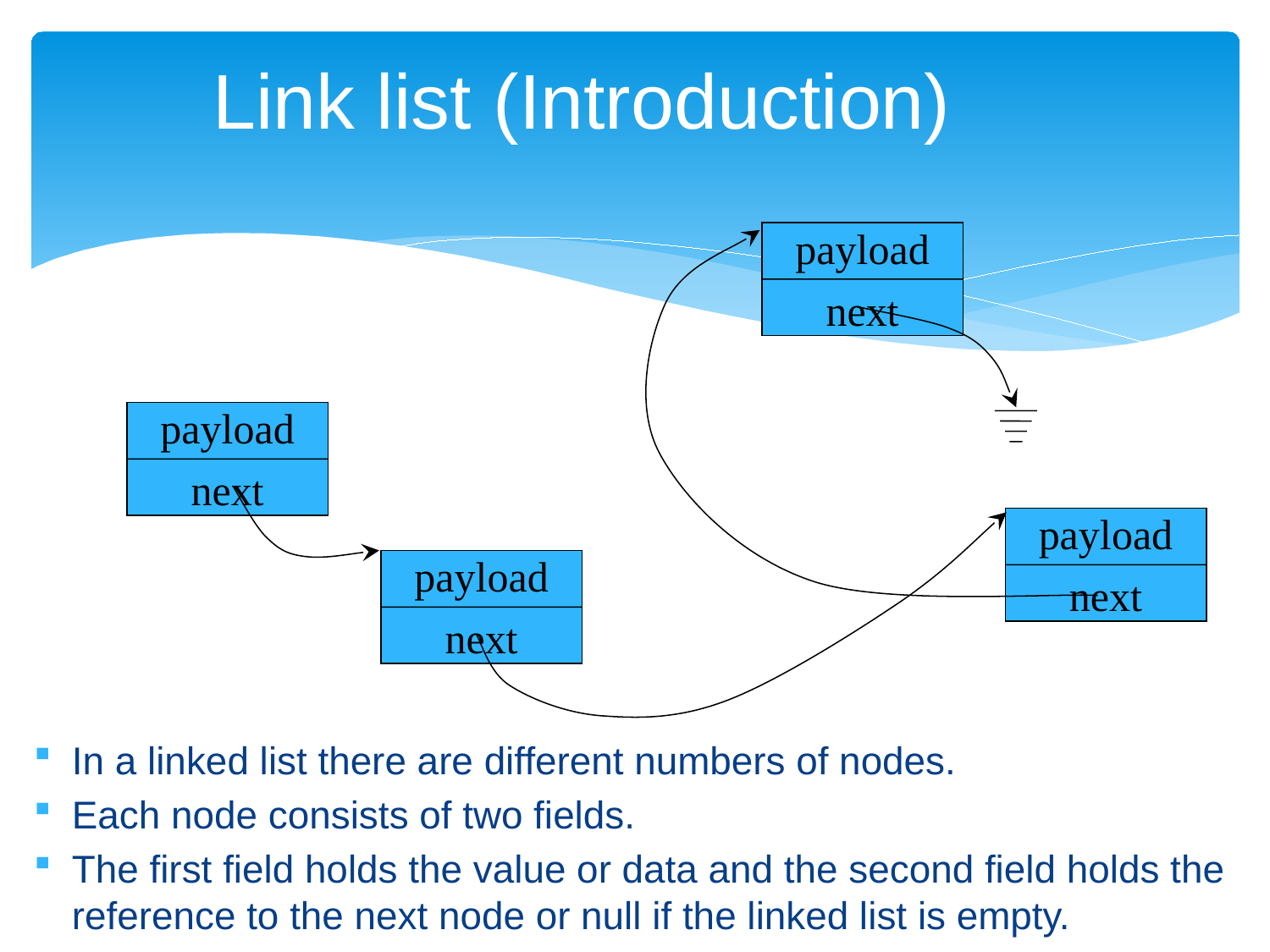

# Link list (Introduction)

payload
next

payload
next

payload
next

payload
next
In a linked list there are different numbers of nodes.
Each node consists of two fields.
The first field holds the value or data and the second field holds the reference to the next node or null if the linked list is empty.